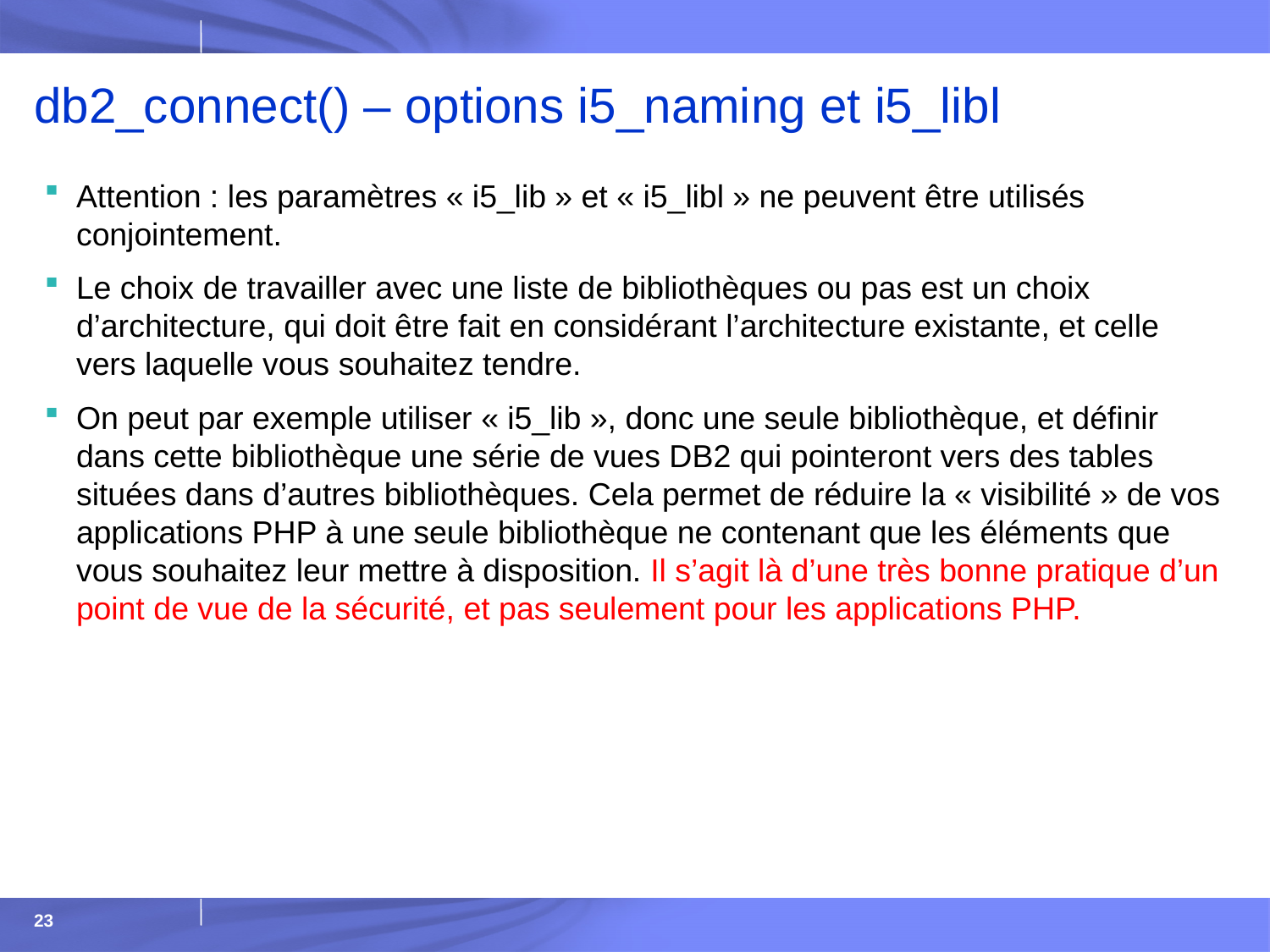

# db2_connect() – options i5_naming et i5_libl
Attention : les paramètres « i5_lib » et « i5_libl » ne peuvent être utilisés conjointement.
Le choix de travailler avec une liste de bibliothèques ou pas est un choix d’architecture, qui doit être fait en considérant l’architecture existante, et celle vers laquelle vous souhaitez tendre.
On peut par exemple utiliser « i5_lib », donc une seule bibliothèque, et définir dans cette bibliothèque une série de vues DB2 qui pointeront vers des tables situées dans d’autres bibliothèques. Cela permet de réduire la « visibilité » de vos applications PHP à une seule bibliothèque ne contenant que les éléments que vous souhaitez leur mettre à disposition. Il s’agit là d’une très bonne pratique d’un point de vue de la sécurité, et pas seulement pour les applications PHP.

23